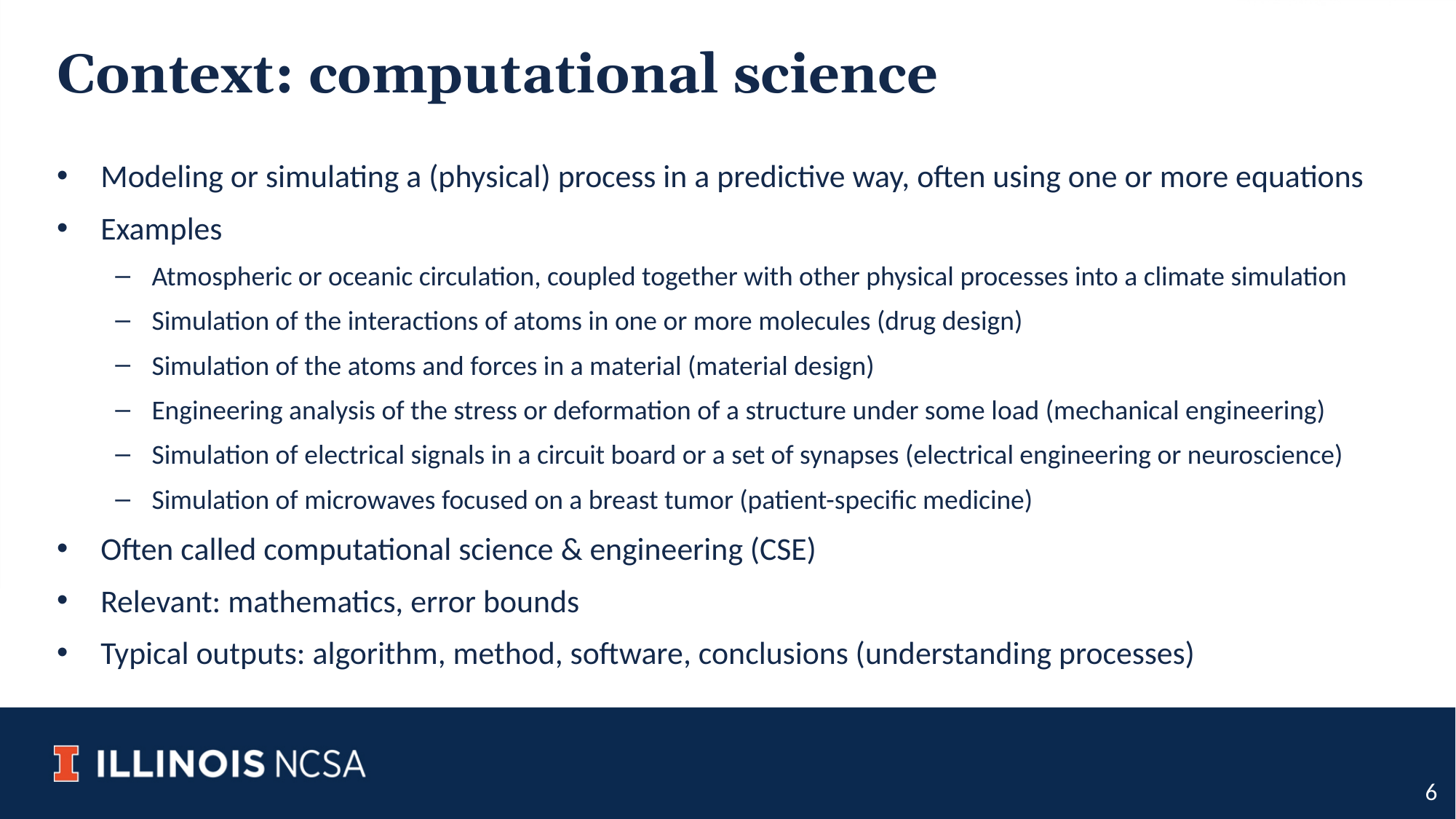

# Context: computational science
Modeling or simulating a (physical) process in a predictive way, often using one or more equations
Examples
Atmospheric or oceanic circulation, coupled together with other physical processes into a climate simulation
Simulation of the interactions of atoms in one or more molecules (drug design)
Simulation of the atoms and forces in a material (material design)
Engineering analysis of the stress or deformation of a structure under some load (mechanical engineering)
Simulation of electrical signals in a circuit board or a set of synapses (electrical engineering or neuroscience)
Simulation of microwaves focused on a breast tumor (patient-specific medicine)
Often called computational science & engineering (CSE)
Relevant: mathematics, error bounds
Typical outputs: algorithm, method, software, conclusions (understanding processes)